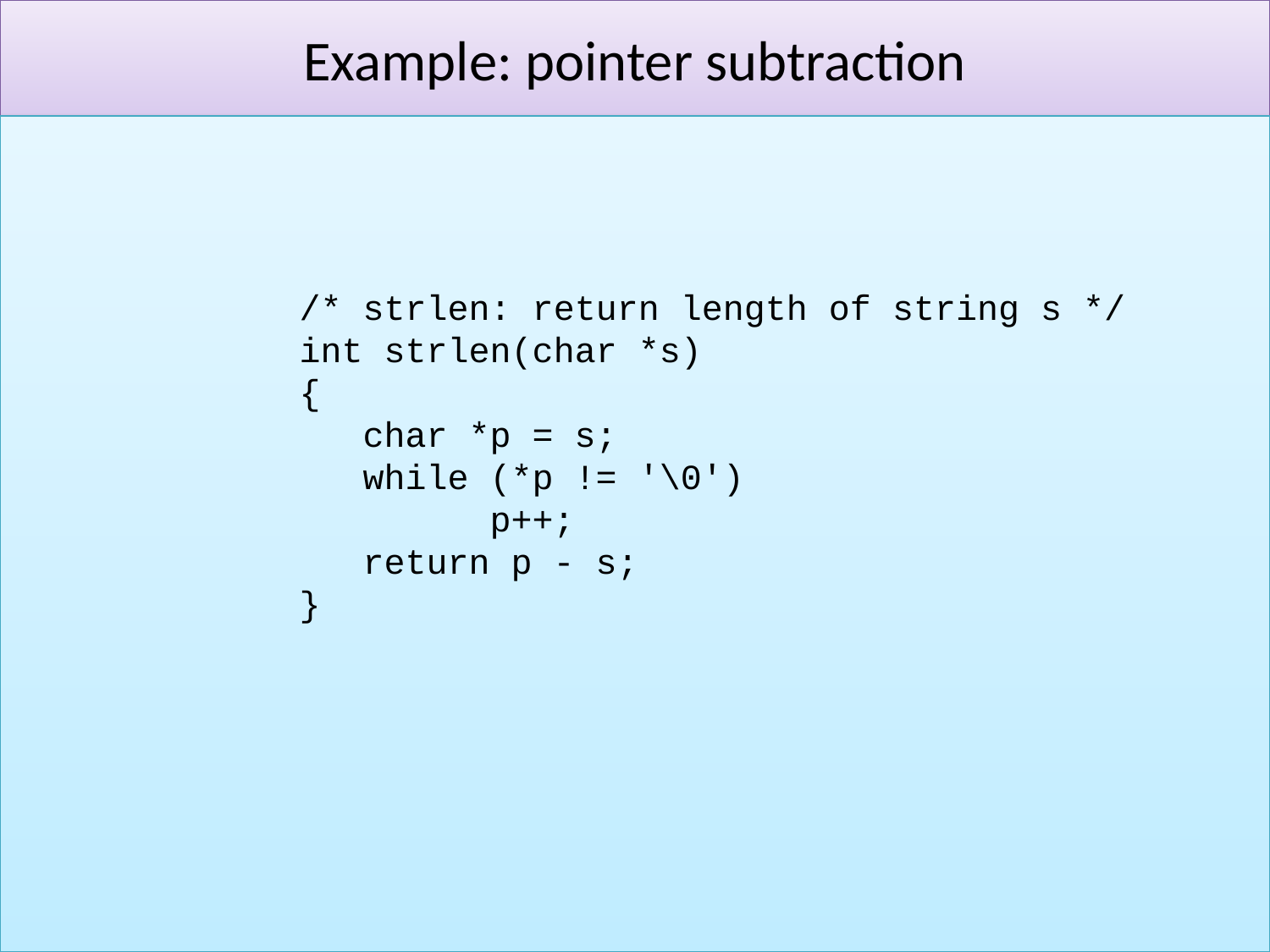

# Example: pointer subtraction

/* strlen: return length of string s */
int strlen(char *s)
{
char *p = s;
while (*p != '\0')
	p++;
return p - s;
}